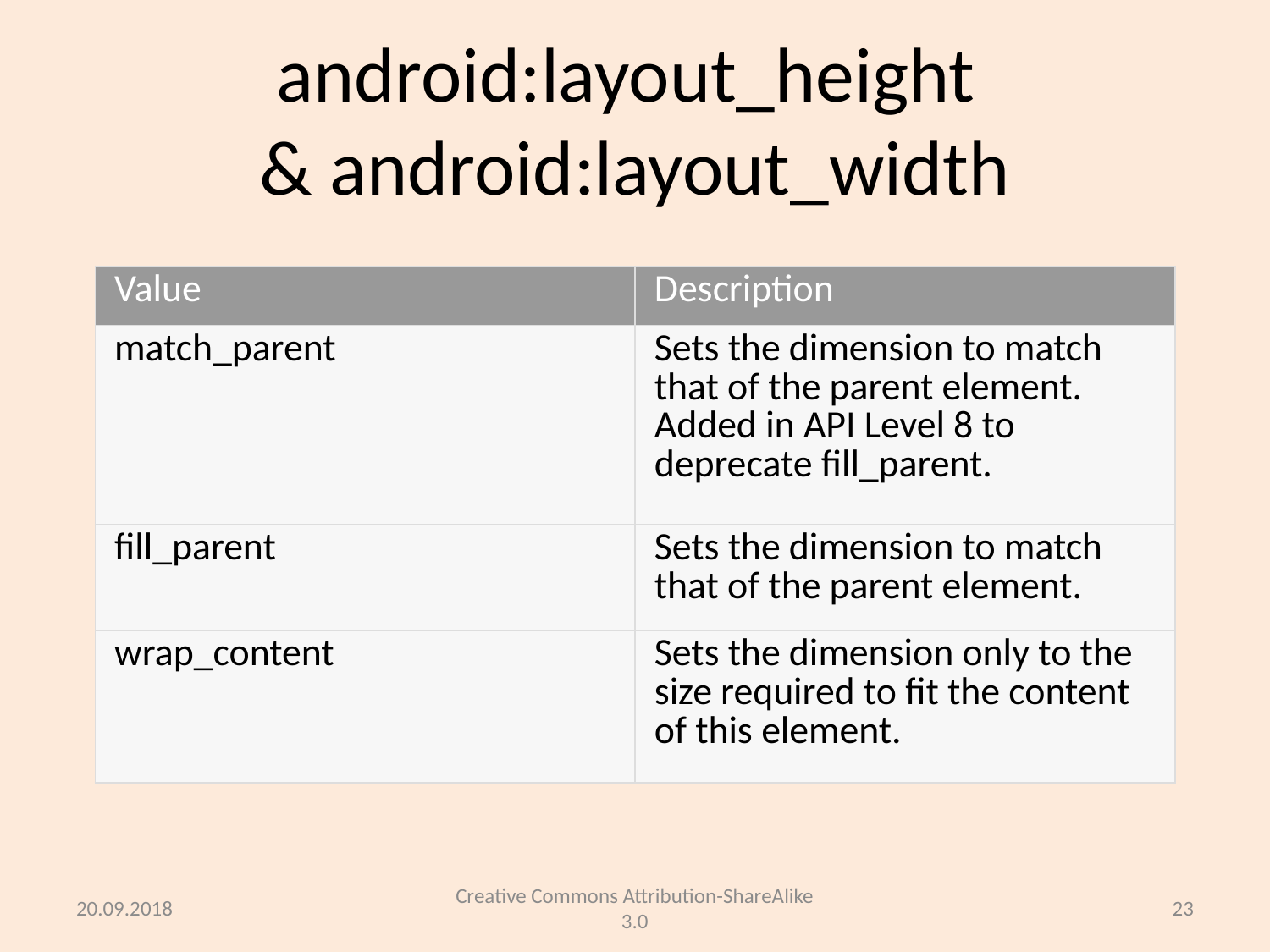

# android:layout_height  & android:layout_width
| Value | Description |
| --- | --- |
| match\_parent | Sets the dimension to match that of the parent element. Added in API Level 8 to deprecate fill\_parent. |
| fill\_parent | Sets the dimension to match that of the parent element. |
| wrap\_content | Sets the dimension only to the size required to fit the content of this element. |
20.09.2018
Creative Commons Attribution-ShareAlike 3.0
23